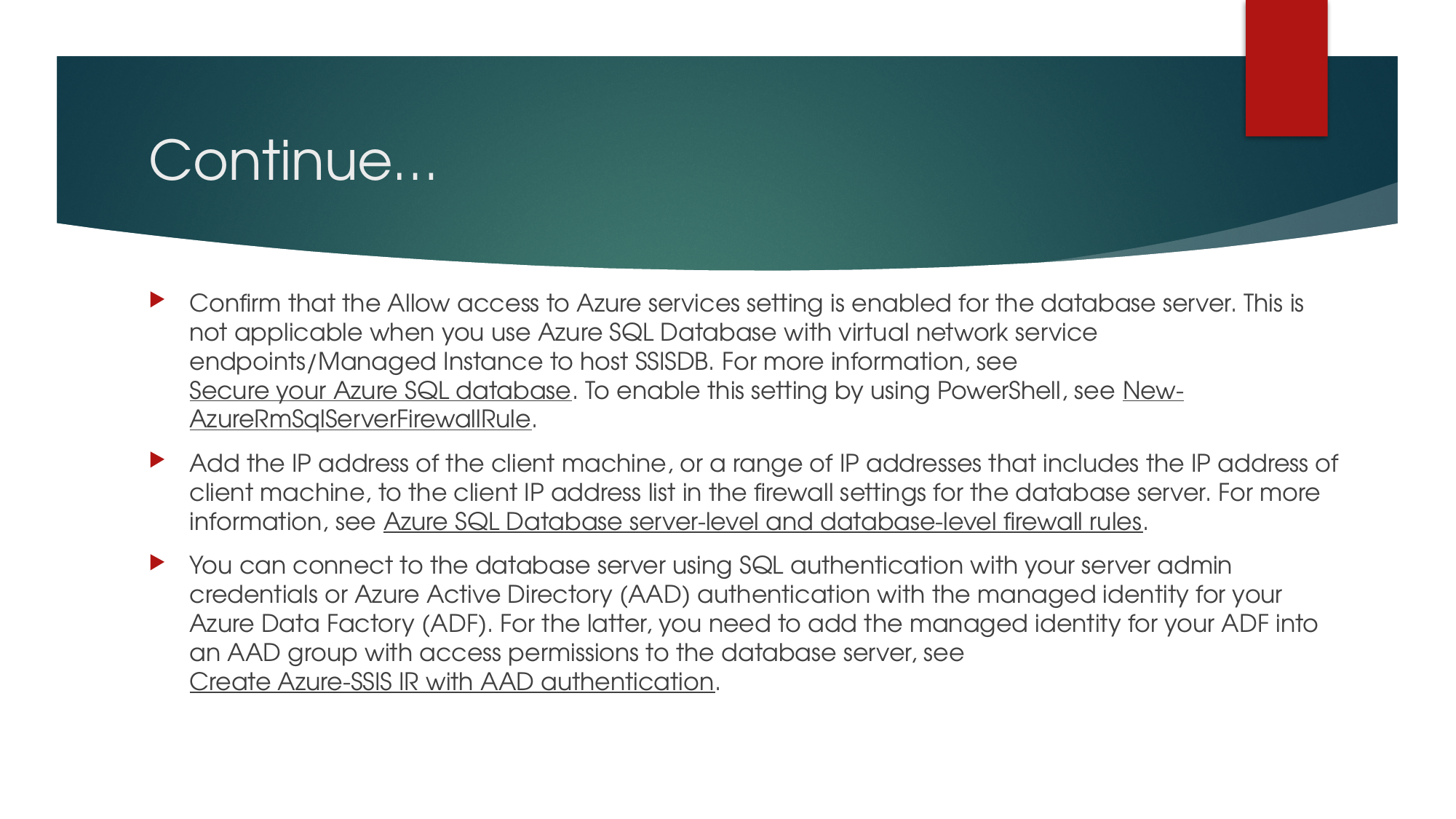

# Continue…
Confirm that the Allow access to Azure services setting is enabled for the database server. This is not applicable when you use Azure SQL Database with virtual network service endpoints/Managed Instance to host SSISDB. For more information, see Secure your Azure SQL database. To enable this setting by using PowerShell, see New-AzureRmSqlServerFirewallRule.
Add the IP address of the client machine, or a range of IP addresses that includes the IP address of client machine, to the client IP address list in the firewall settings for the database server. For more information, see Azure SQL Database server-level and database-level firewall rules.
You can connect to the database server using SQL authentication with your server admin credentials or Azure Active Directory (AAD) authentication with the managed identity for your Azure Data Factory (ADF). For the latter, you need to add the managed identity for your ADF into an AAD group with access permissions to the database server, see Create Azure-SSIS IR with AAD authentication.